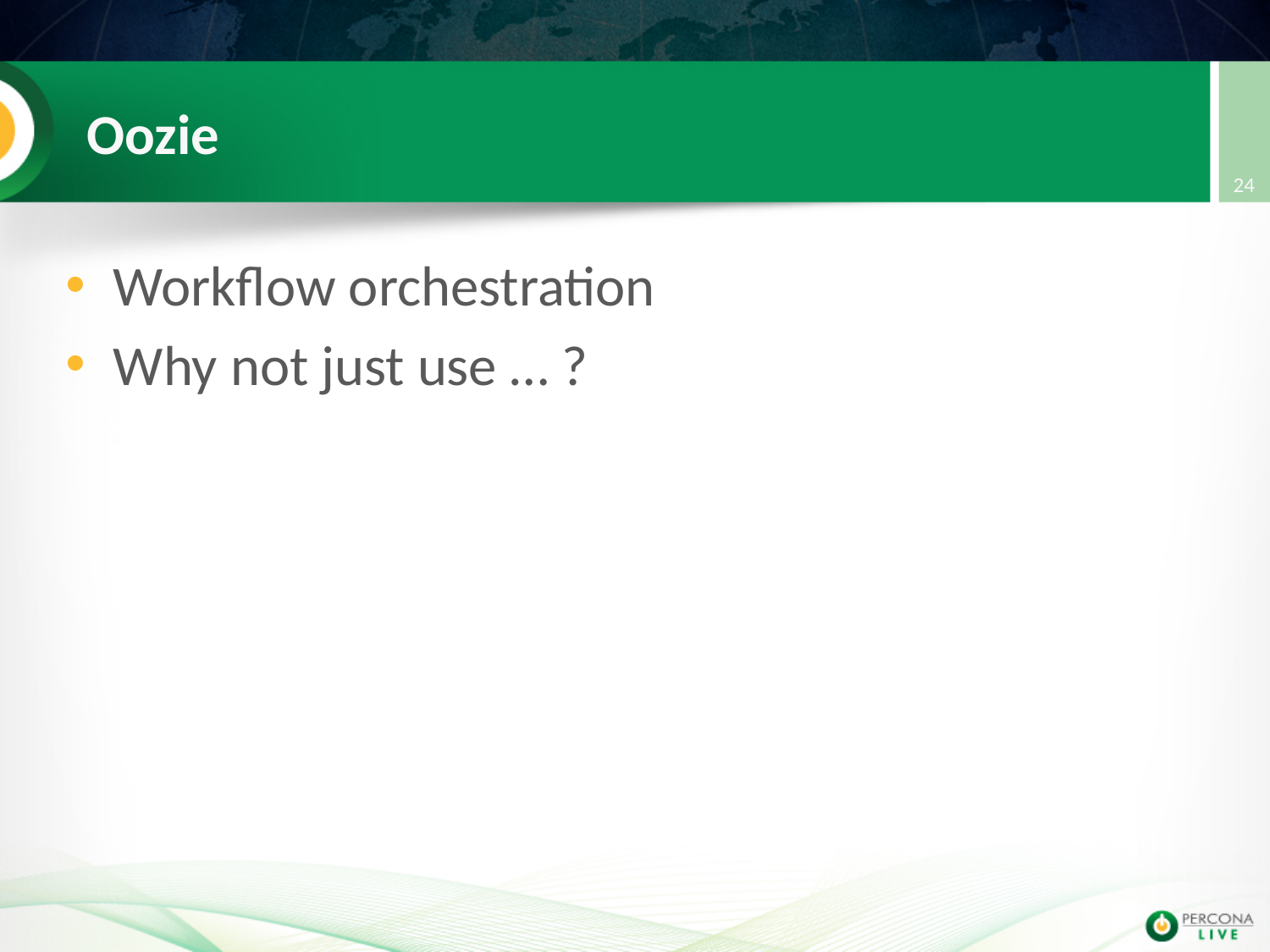

# Oozie
24
Workflow orchestration
Why not just use … ?